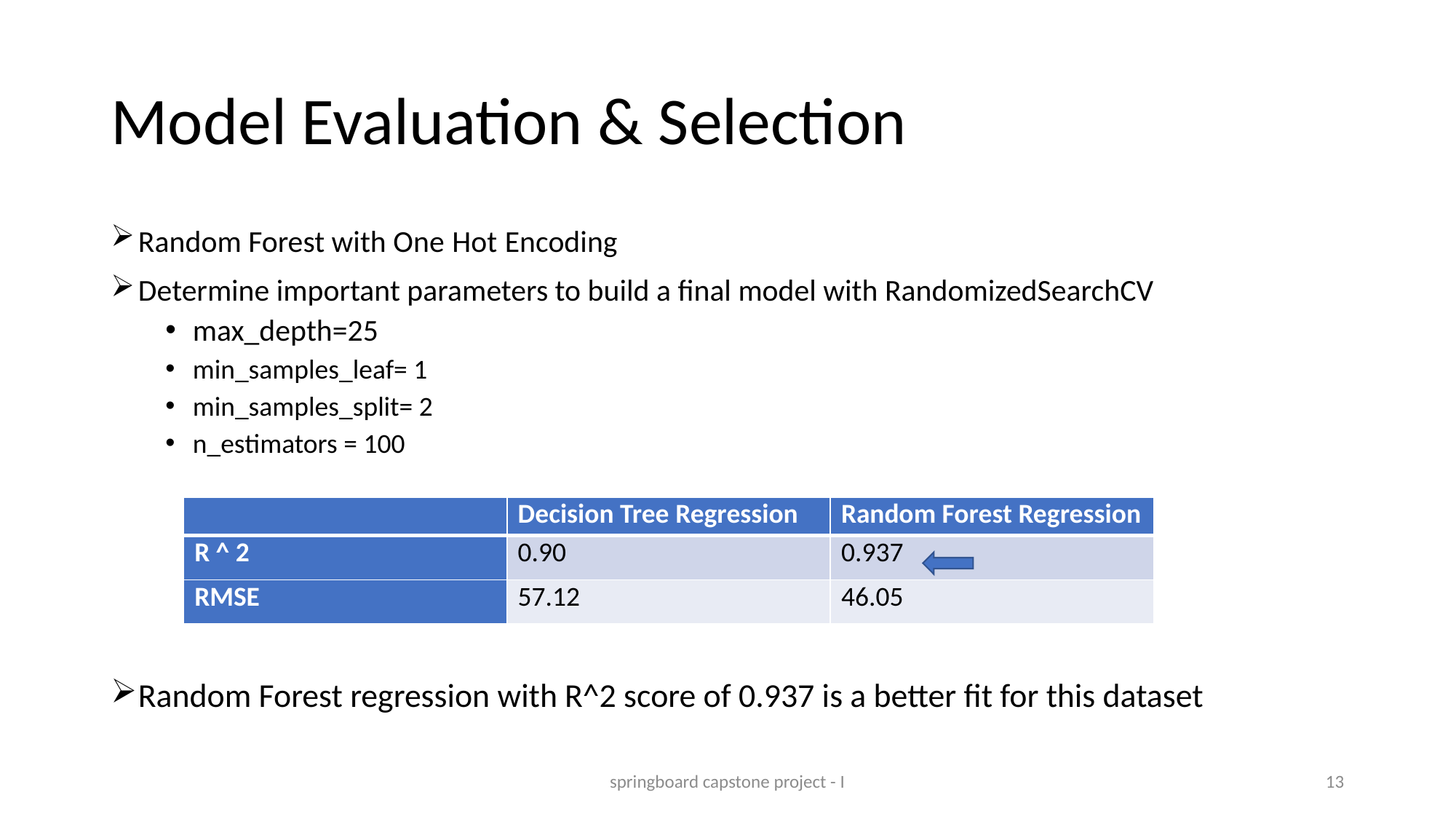

# Model Evaluation & Selection
Random Forest with One Hot Encoding
Determine important parameters to build a final model with RandomizedSearchCV
max_depth=25
min_samples_leaf= 1
min_samples_split= 2
n_estimators = 100

Random Forest regression with R^2 score of 0.937 is a better fit for this dataset
|  | Decision Tree Regression | Random Forest Regression |
| --- | --- | --- |
| R ^ 2 | 0.90 | 0.937 |
| RMSE | 57.12 | 46.05 |

springboard capstone project - I
13